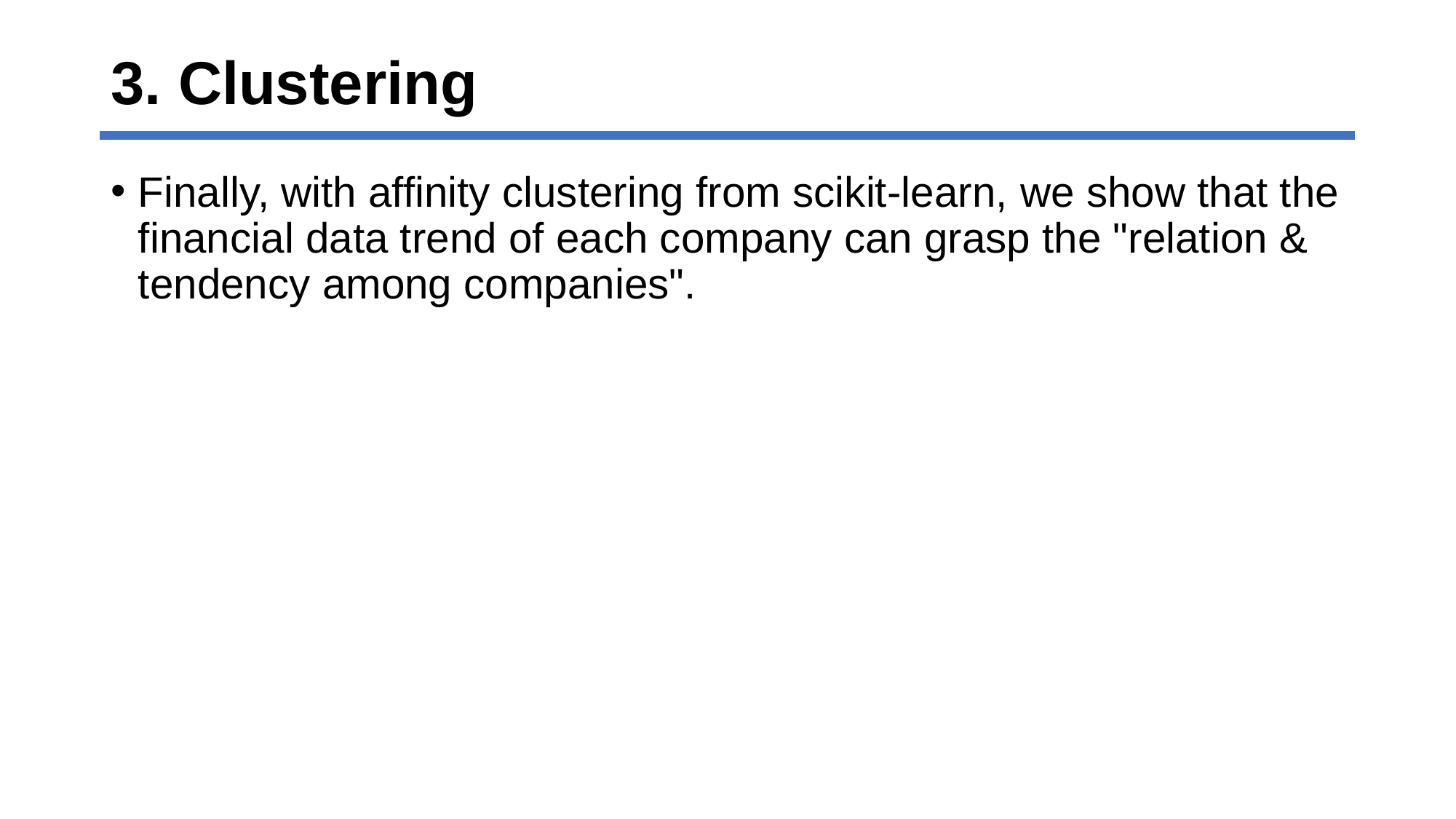

# 3. Clustering
Finally, with affinity clustering from scikit-learn, we show that the financial data trend of each company can grasp the "relation & tendency among companies".